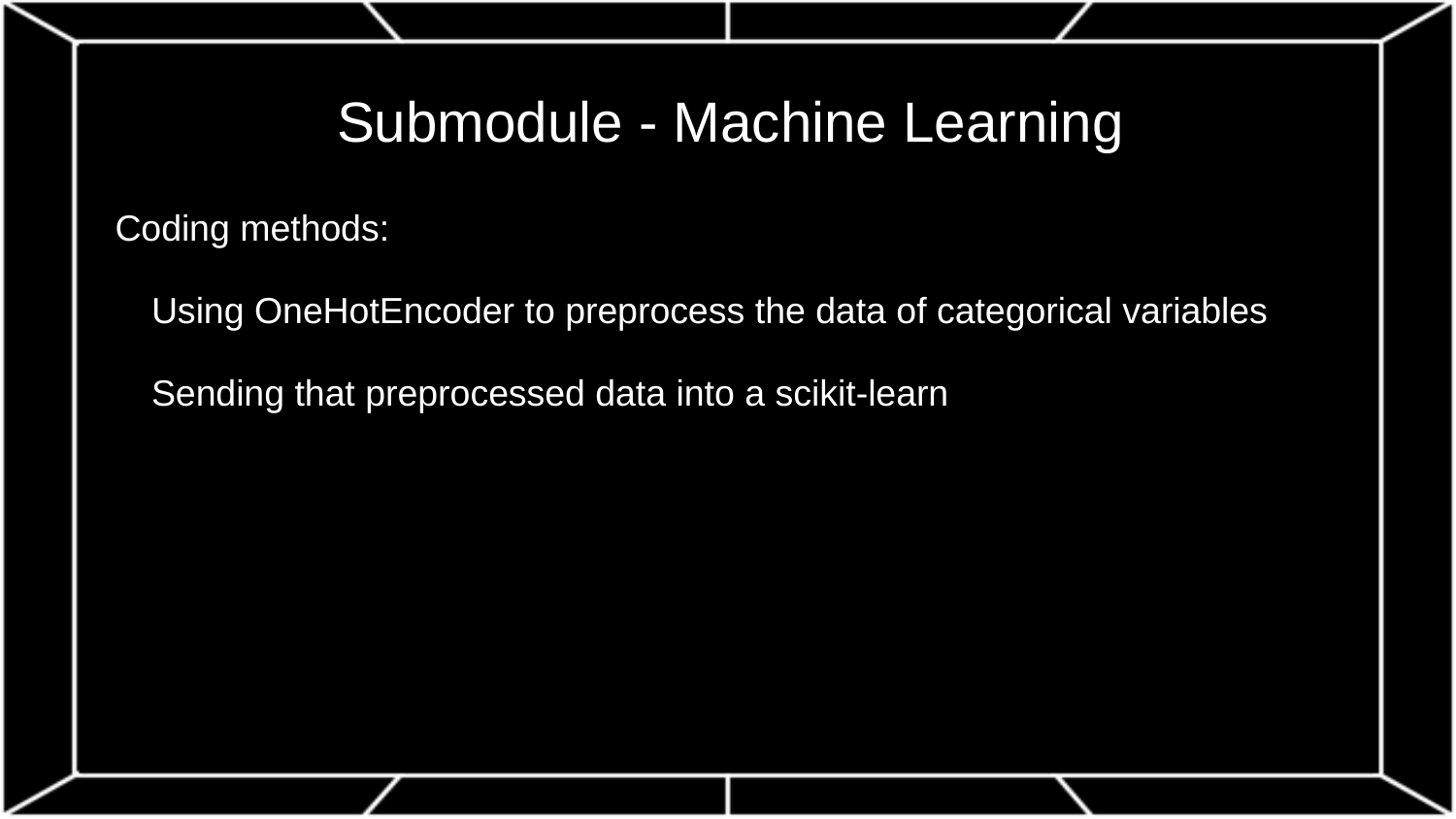

# Submodule - Machine Learning
Coding methods:
Using OneHotEncoder to preprocess the data of categorical variables
Sending that preprocessed data into a scikit-learn